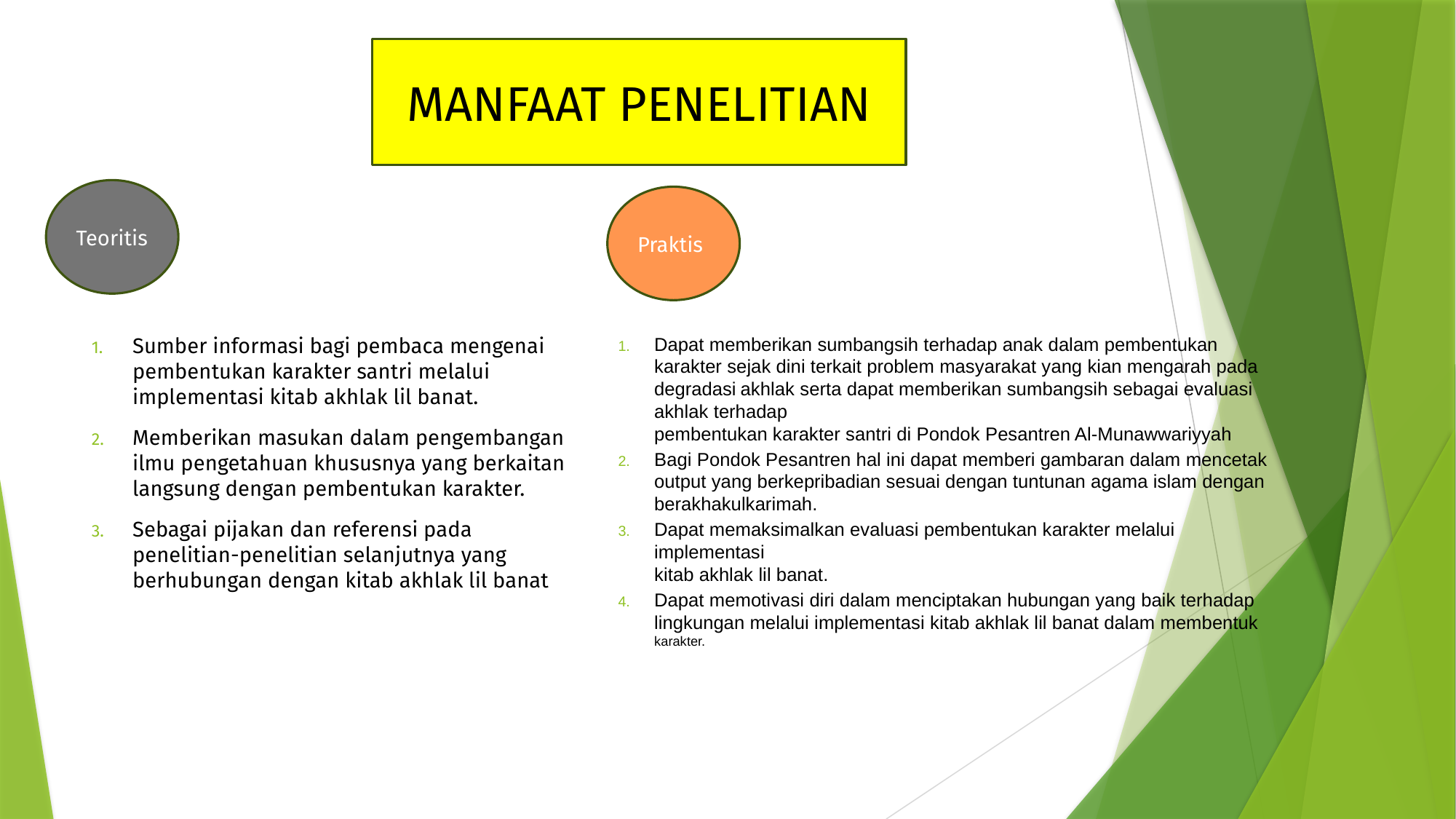

MANFAAT PENELITIAN
#
Teoritis
Praktis
Sumber informasi bagi pembaca mengenai pembentukan karakter santri melalui implementasi kitab akhlak lil banat.
Memberikan masukan dalam pengembangan ilmu pengetahuan khususnya yang berkaitan langsung dengan pembentukan karakter.
Sebagai pijakan dan referensi pada penelitian-penelitian selanjutnya yang berhubungan dengan kitab akhlak lil banat
Dapat memberikan sumbangsih terhadap anak dalam pembentukan karakter sejak dini terkait problem masyarakat yang kian mengarah pada degradasi akhlak serta dapat memberikan sumbangsih sebagai evaluasi akhlak terhadap
pembentukan karakter santri di Pondok Pesantren Al-Munawwariyyah
Bagi Pondok Pesantren hal ini dapat memberi gambaran dalam mencetak output yang berkepribadian sesuai dengan tuntunan agama islam dengan berakhakulkarimah.
Dapat memaksimalkan evaluasi pembentukan karakter melalui implementasi
kitab akhlak lil banat.
Dapat memotivasi diri dalam menciptakan hubungan yang baik terhadap
lingkungan melalui implementasi kitab akhlak lil banat dalam membentuk
karakter.